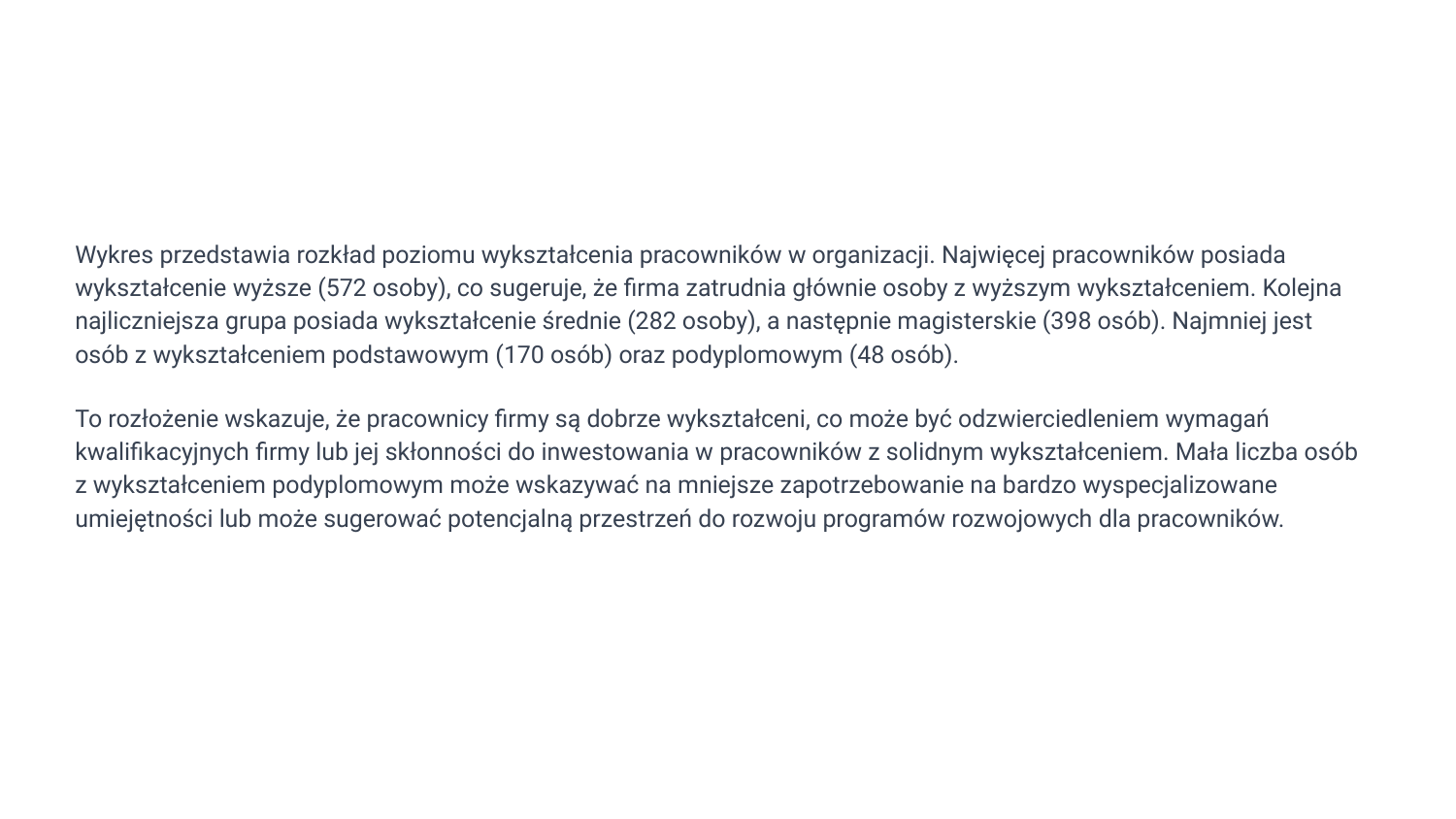

Wykres przedstawia rozkład poziomu wykształcenia pracowników w organizacji. Najwięcej pracowników posiada wykształcenie wyższe (572 osoby), co sugeruje, że firma zatrudnia głównie osoby z wyższym wykształceniem. Kolejna najliczniejsza grupa posiada wykształcenie średnie (282 osoby), a następnie magisterskie (398 osób). Najmniej jest osób z wykształceniem podstawowym (170 osób) oraz podyplomowym (48 osób).
To rozłożenie wskazuje, że pracownicy firmy są dobrze wykształceni, co może być odzwierciedleniem wymagań kwalifikacyjnych firmy lub jej skłonności do inwestowania w pracowników z solidnym wykształceniem. Mała liczba osób z wykształceniem podyplomowym może wskazywać na mniejsze zapotrzebowanie na bardzo wyspecjalizowane umiejętności lub może sugerować potencjalną przestrzeń do rozwoju programów rozwojowych dla pracowników.